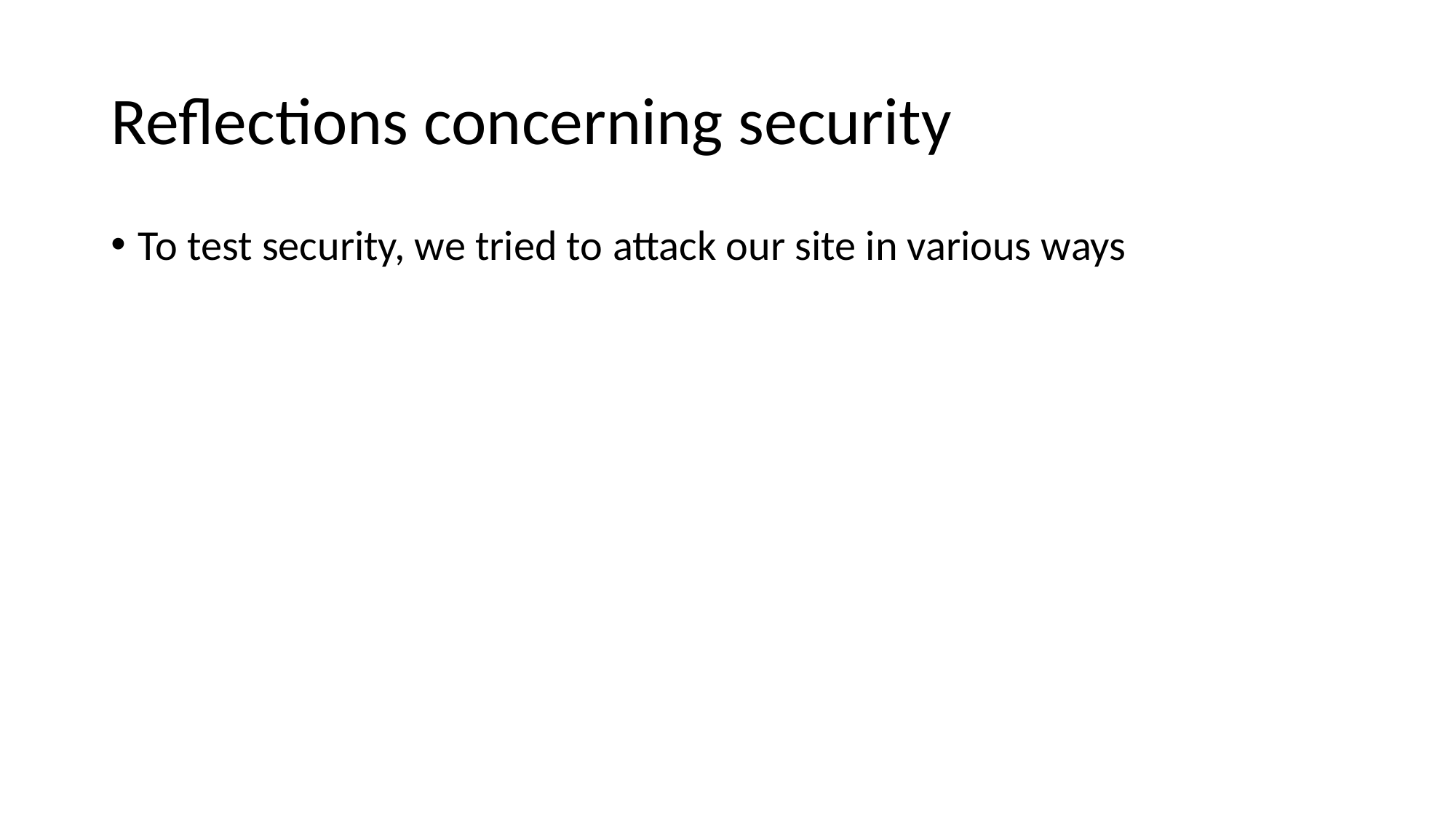

# Reflections concerning security
To test security, we tried to attack our site in various ways